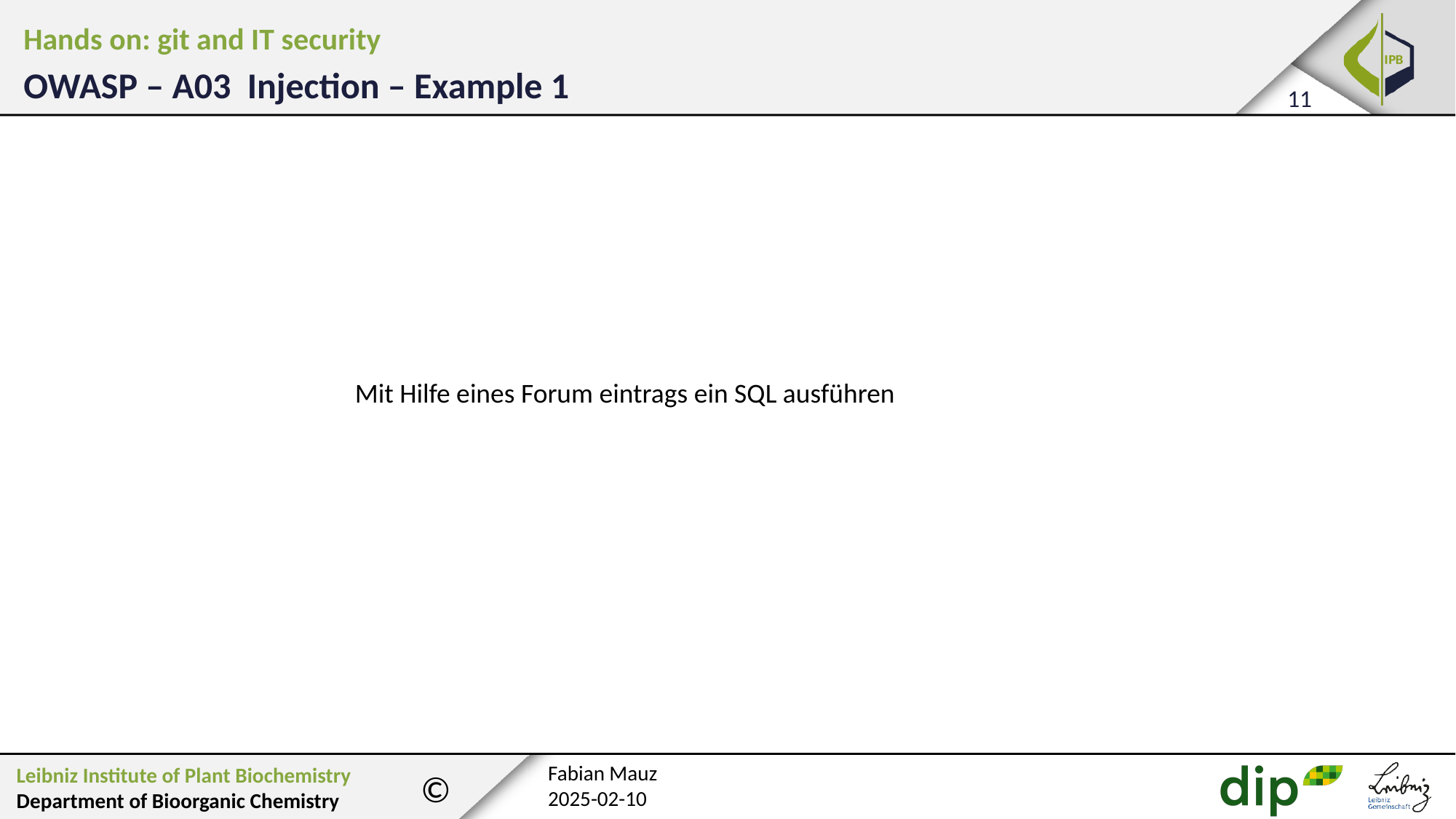

Hands on: git and IT security
OWASP – A03  Injection – Example 1

Mit Hilfe eines Forum eintrags ein SQL ausführen